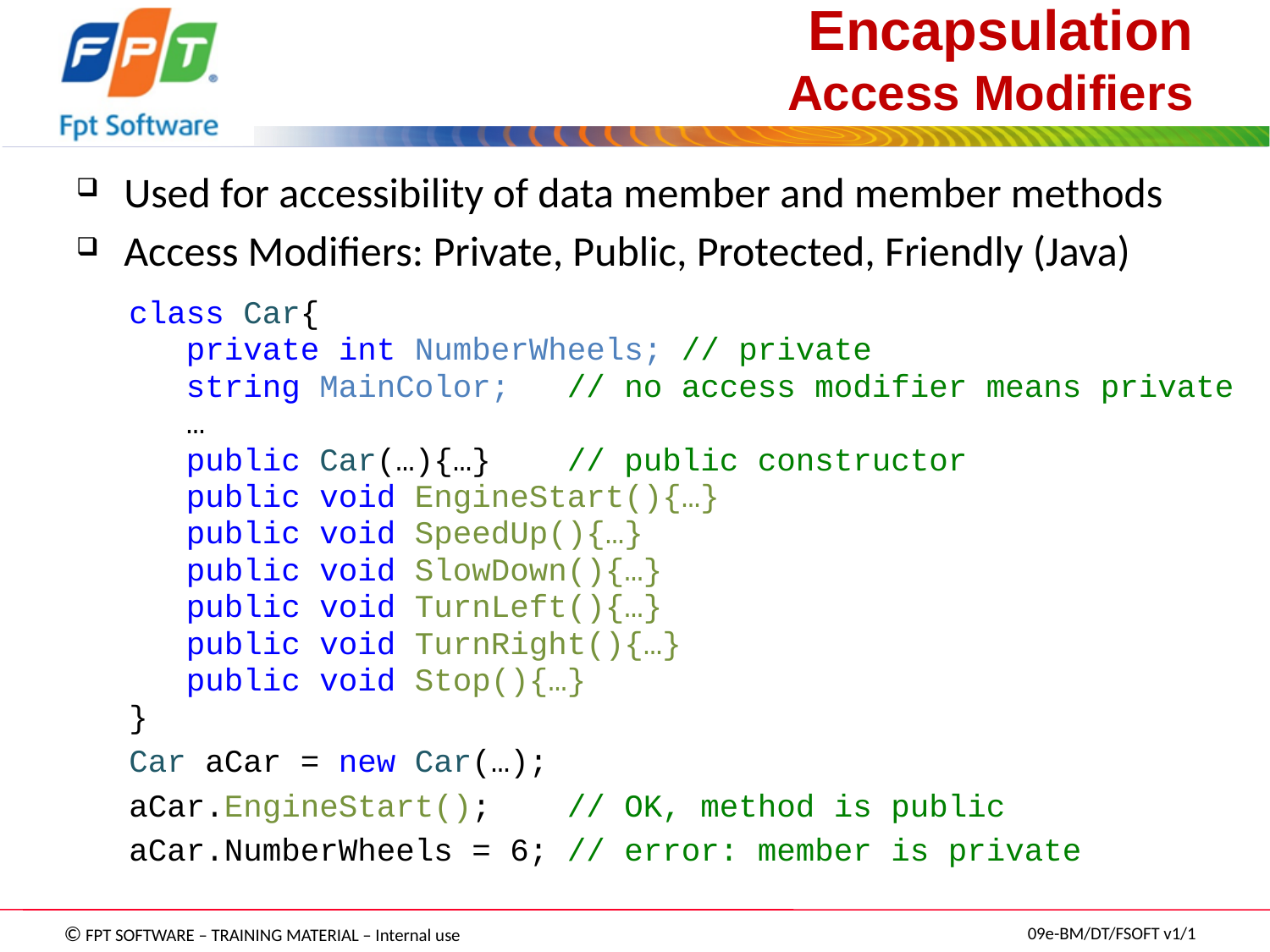

# Encapsulation Access Modifiers
Used for accessibility of data member and member methods
Access Modifiers: Private, Public, Protected, Friendly (Java)
class Car{
   private int NumberWheels; // private
   string MainColor;   // no access modifier means private
   …
   public Car(…){…}    // public constructor
   public void EngineStart(){…}
   public void SpeedUp(){…}
   public void SlowDown(){…}
   public void TurnLeft(){…}
   public void TurnRight(){…}
   public void Stop(){…}
}
Car aCar = new Car(…);
aCar.EngineStart();    // OK, method is public
aCar.NumberWheels = 6; // error: member is private